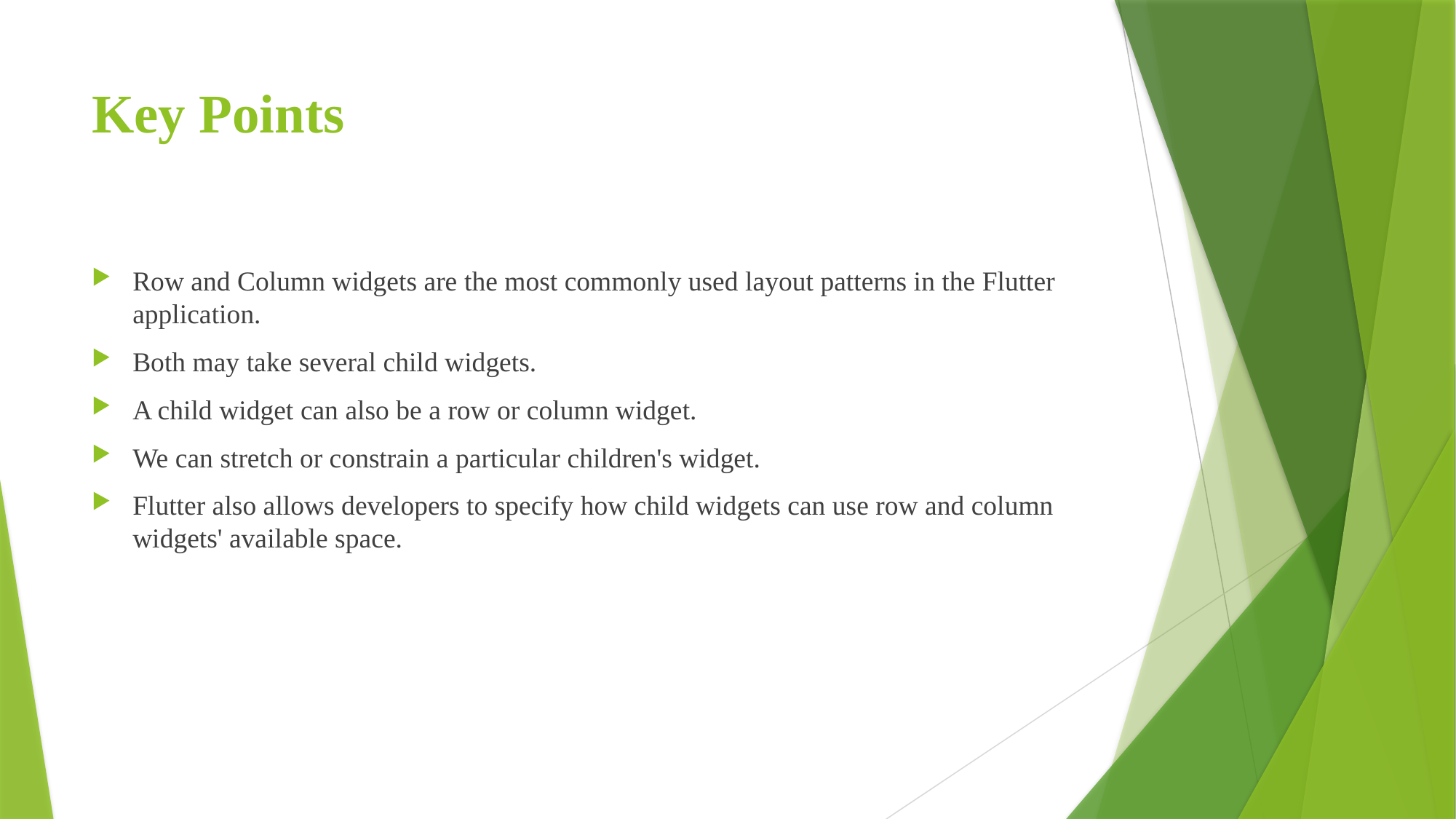

# Key Points
Row and Column widgets are the most commonly used layout patterns in the Flutter application.
Both may take several child widgets.
A child widget can also be a row or column widget.
We can stretch or constrain a particular children's widget.
Flutter also allows developers to specify how child widgets can use row and column widgets' available space.